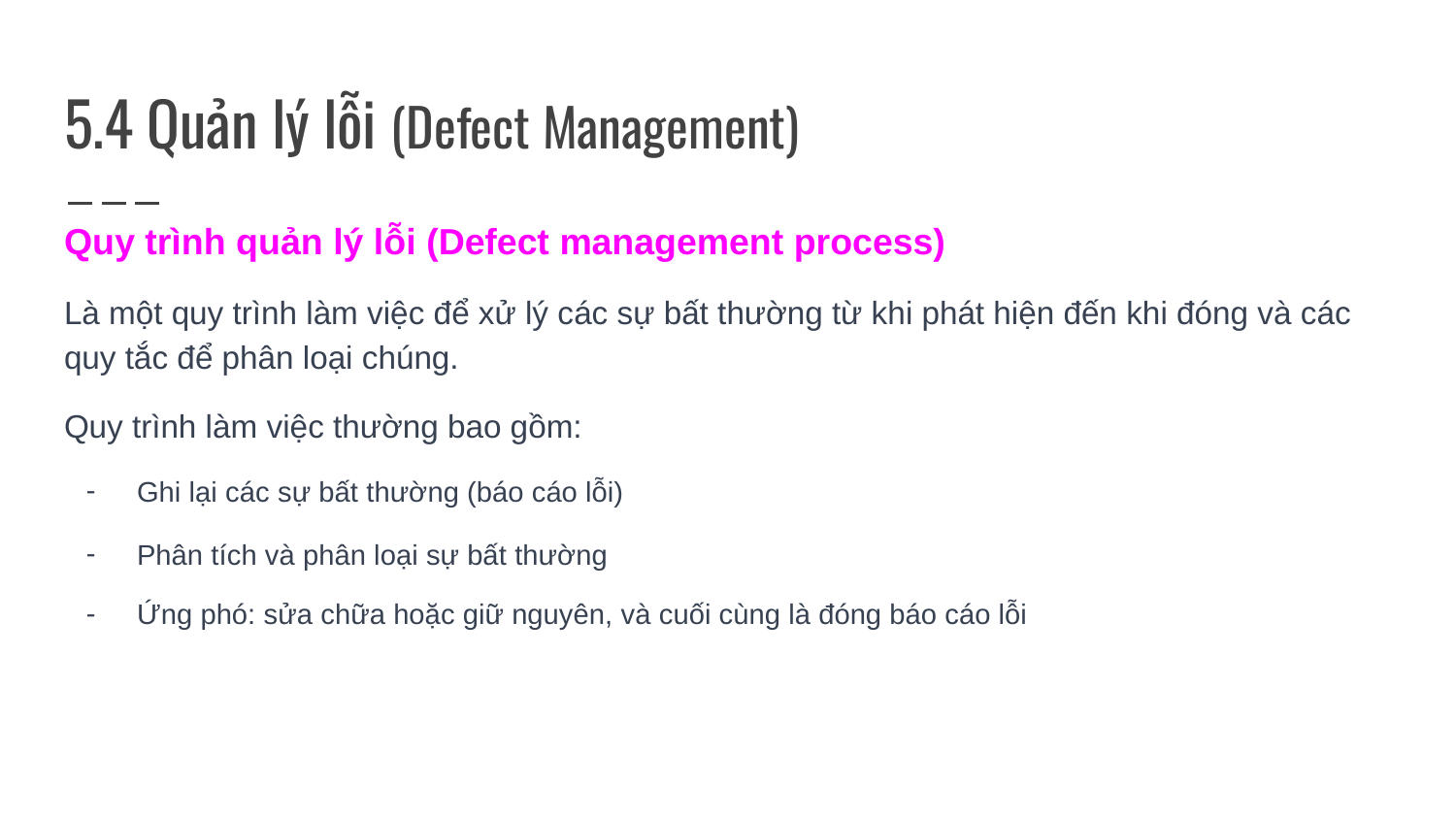

# 5.4 Quản lý lỗi (Defect Management)
Quy trình quản lý lỗi (Defect management process)
Là một quy trình làm việc để xử lý các sự bất thường từ khi phát hiện đến khi đóng và các quy tắc để phân loại chúng.
Quy trình làm việc thường bao gồm:
Ghi lại các sự bất thường (báo cáo lỗi)
Phân tích và phân loại sự bất thường
Ứng phó: sửa chữa hoặc giữ nguyên, và cuối cùng là đóng báo cáo lỗi